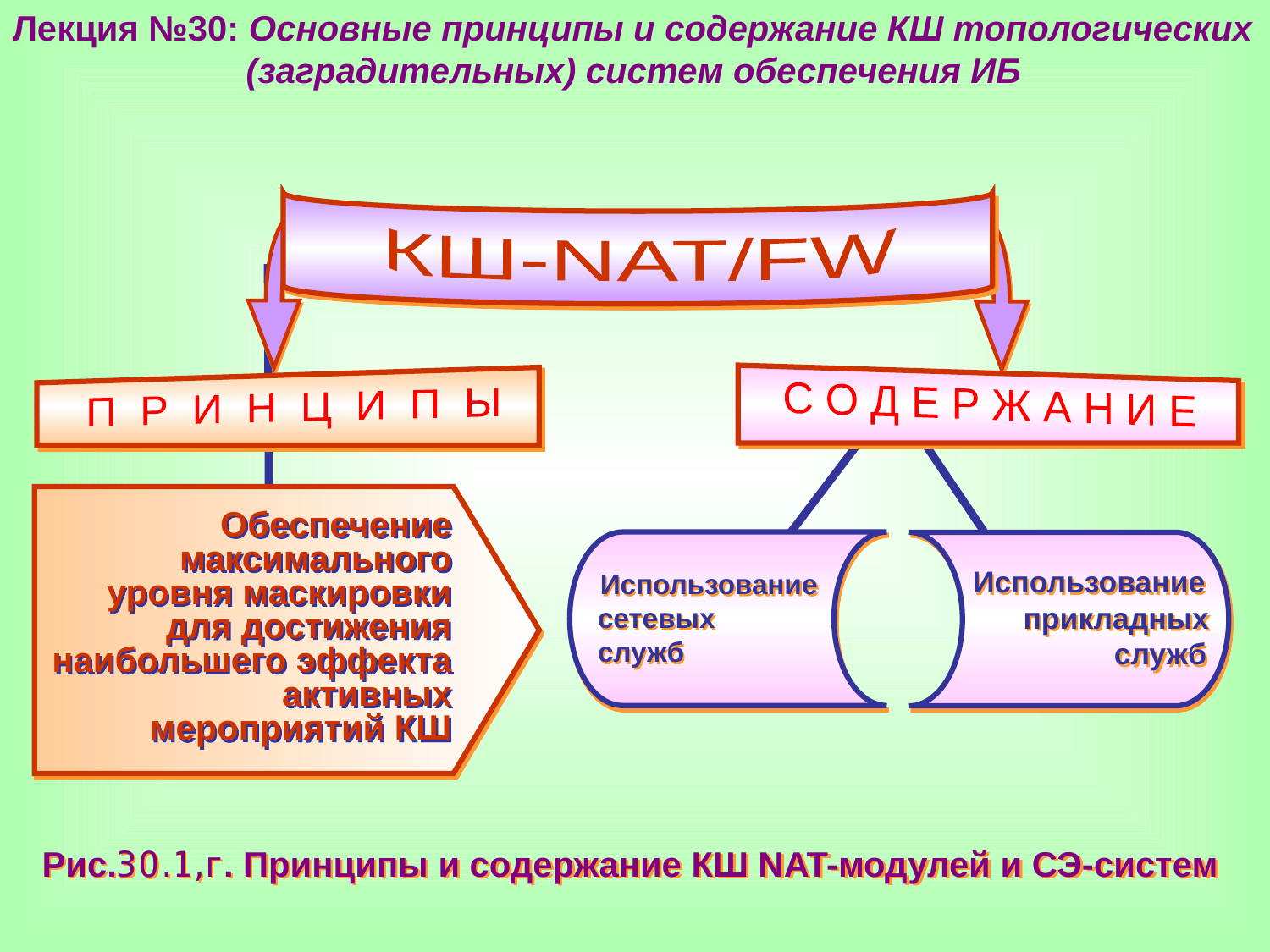

Лекция №30: Основные принципы и содержание КШ топологических
                        (заградительных) систем обеспечения ИБ

 КШ-NAT/FW

 С О Д Е Р Ж А Н И Е
 П  Р  И  Н  Ц  И  П  Ы

Обеспечение максимального
уровня маскировки для достижения наибольшего эффекта активных мероприятий КШ

 Использование
       прикладных
                  служб
   Использование
  сетевых
  служб
Рис.30.1,г. Принципы и содержание КШ NAT-модулей и СЭ-систем